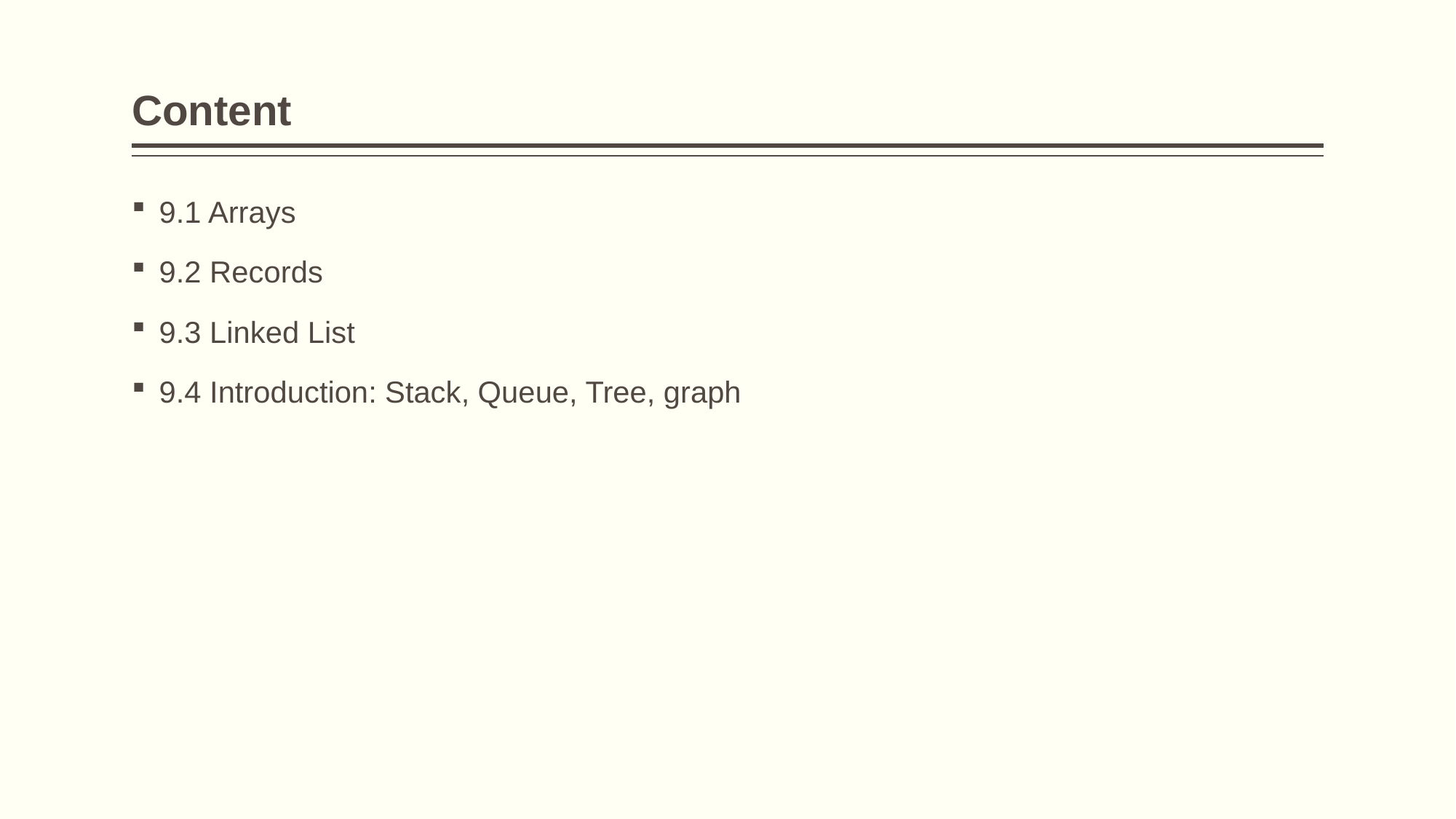

# Content
9.1 Arrays
9.2 Records
9.3 Linked List
9.4 Introduction: Stack, Queue, Tree, graph